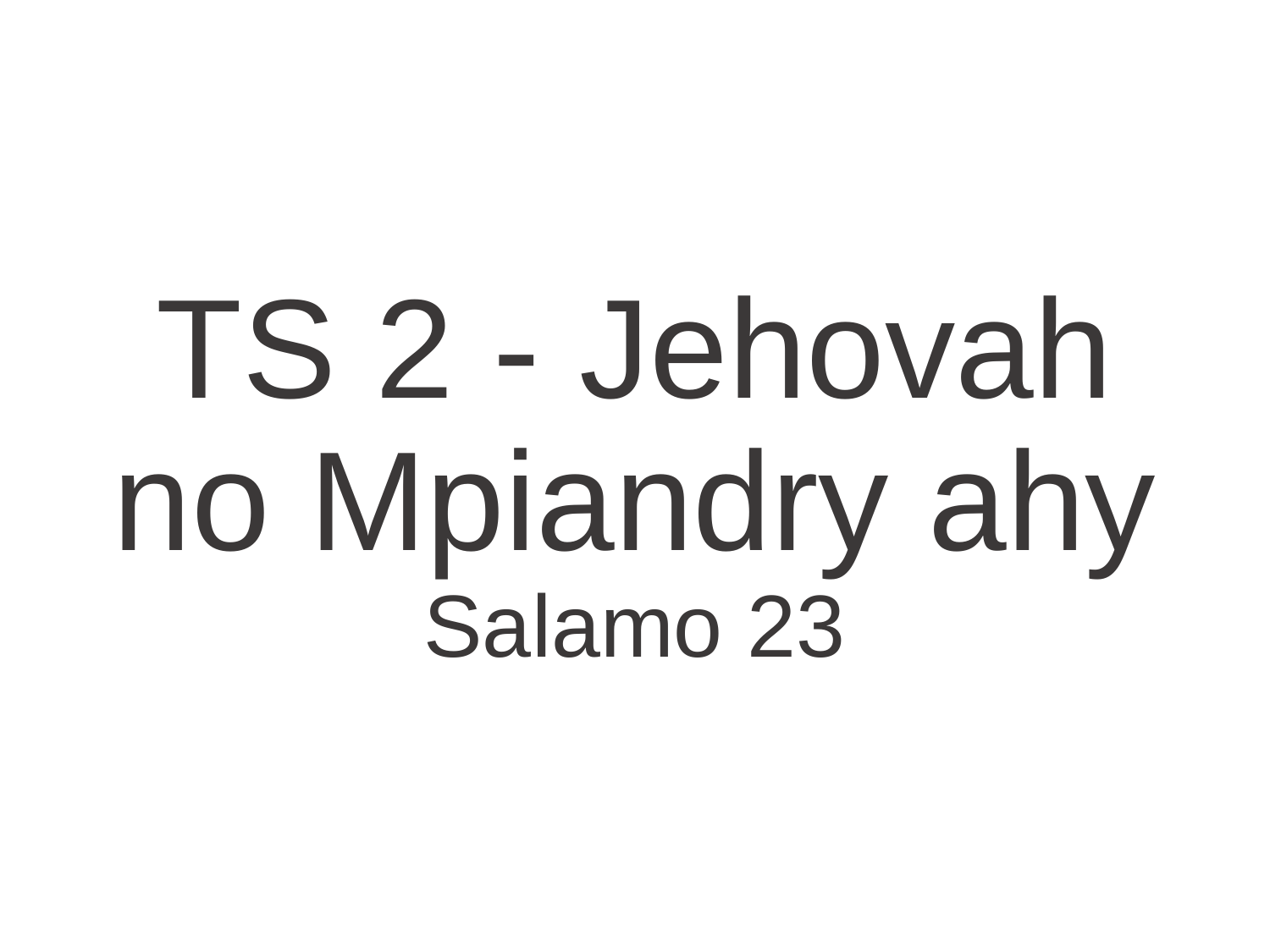

TS 2 - Jehovah no Mpiandry ahy
Salamo 23